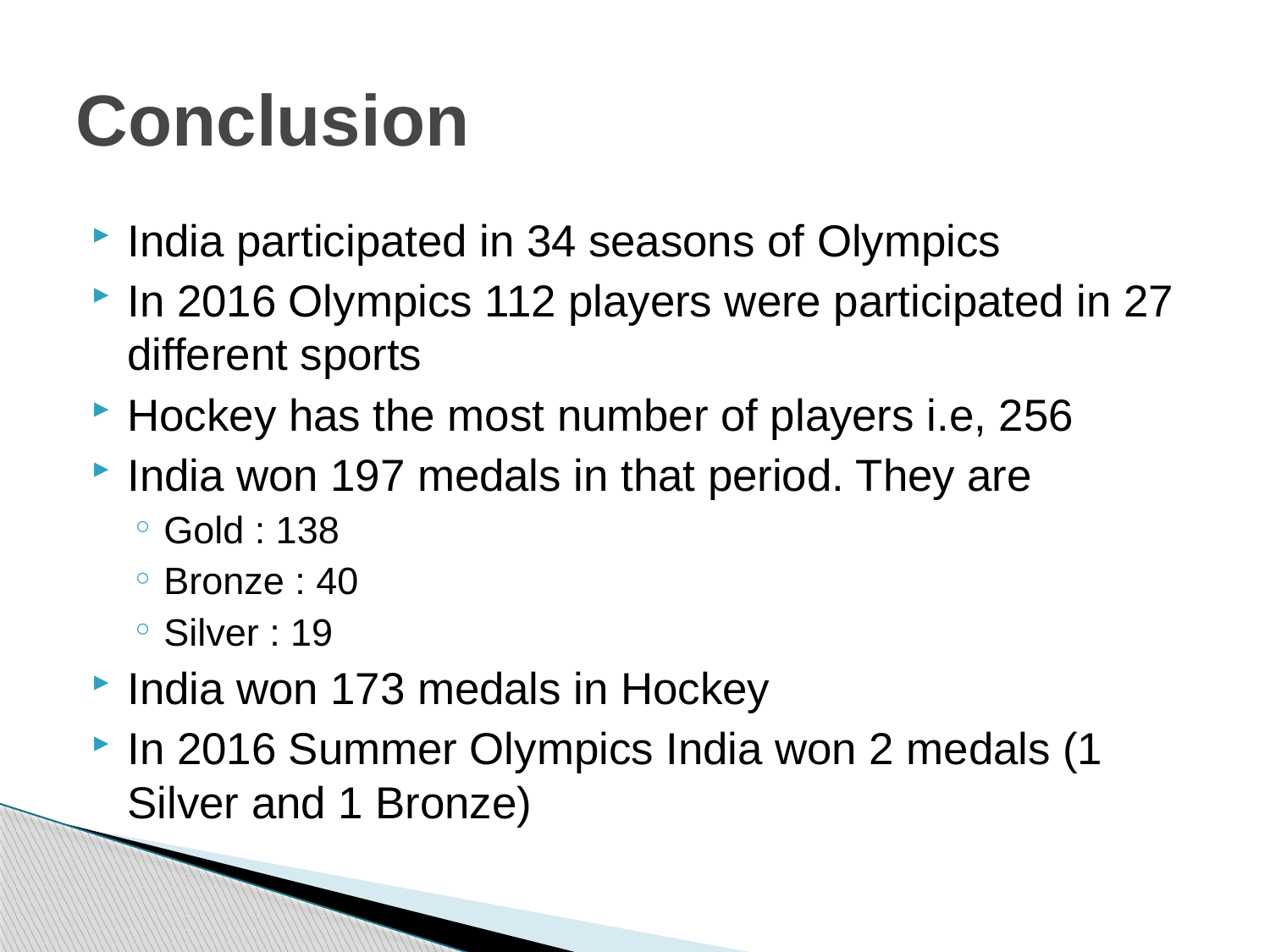

# Conclusion
India participated in 34 seasons of Olympics
In 2016 Olympics 112 players were participated in 27 different sports
Hockey has the most number of players i.e, 256
India won 197 medals in that period. They are
Gold : 138
Bronze : 40
Silver : 19
India won 173 medals in Hockey
In 2016 Summer Olympics India won 2 medals (1 Silver and 1 Bronze)